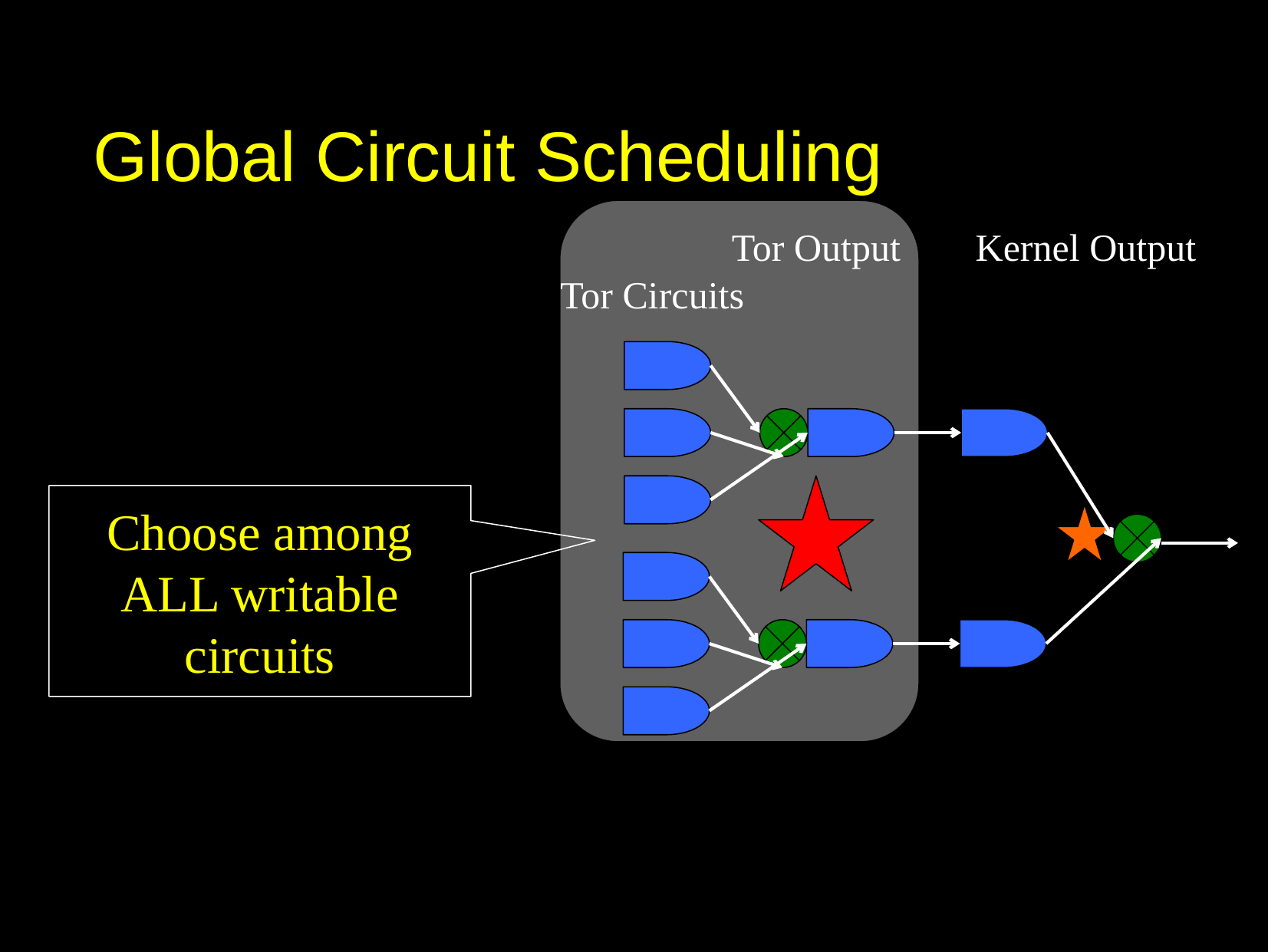

# Global Circuit Scheduling

Tor Output
Kernel Output
Tor Circuits

Choose among ALL writable circuits